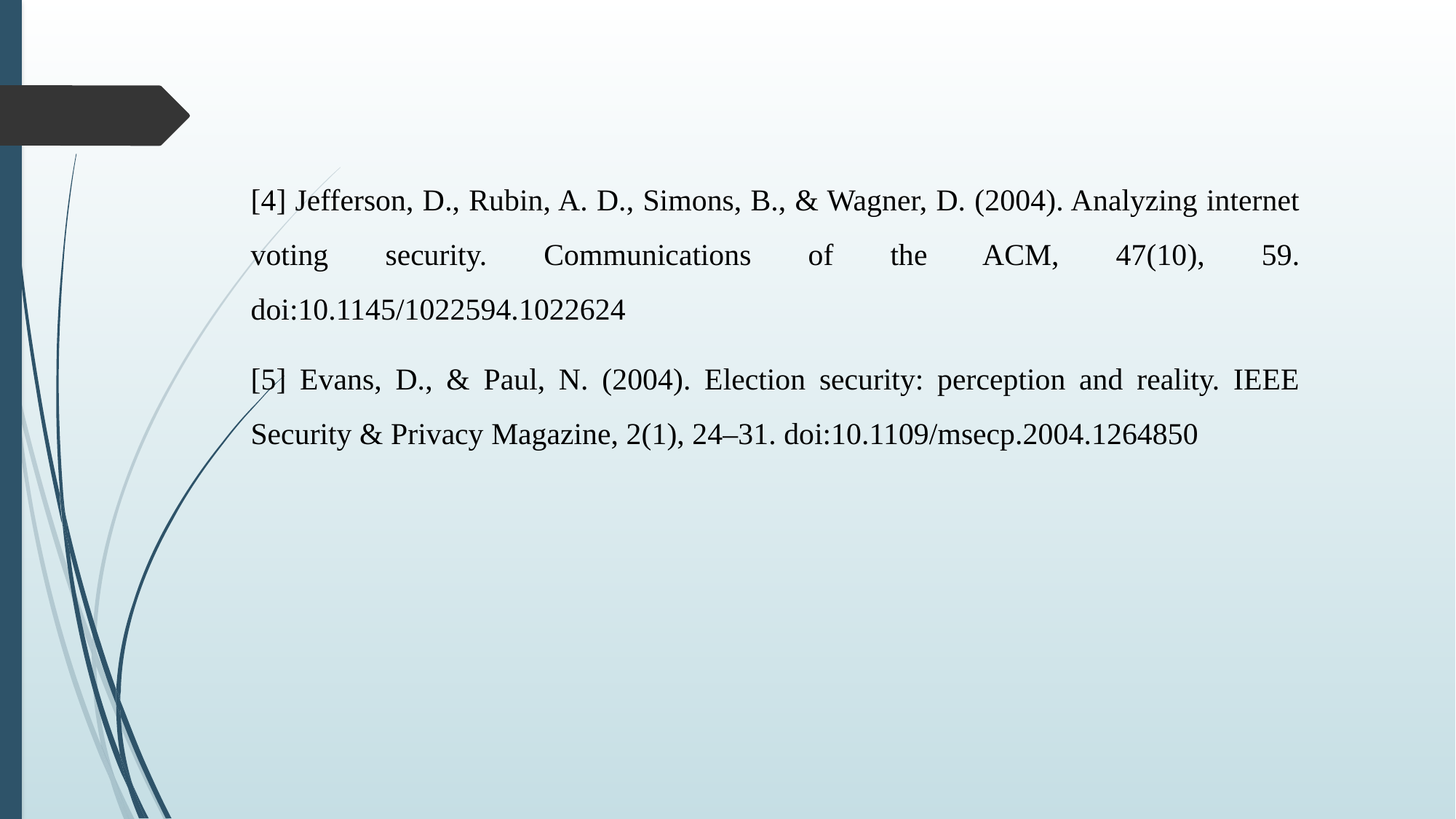

[4] Jefferson, D., Rubin, A. D., Simons, B., & Wagner, D. (2004). Analyzing internet voting security. Communications of the ACM, 47(10), 59. doi:10.1145/1022594.1022624
[5] Evans, D., & Paul, N. (2004). Election security: perception and reality. IEEE Security & Privacy Magazine, 2(1), 24–31. doi:10.1109/msecp.2004.1264850